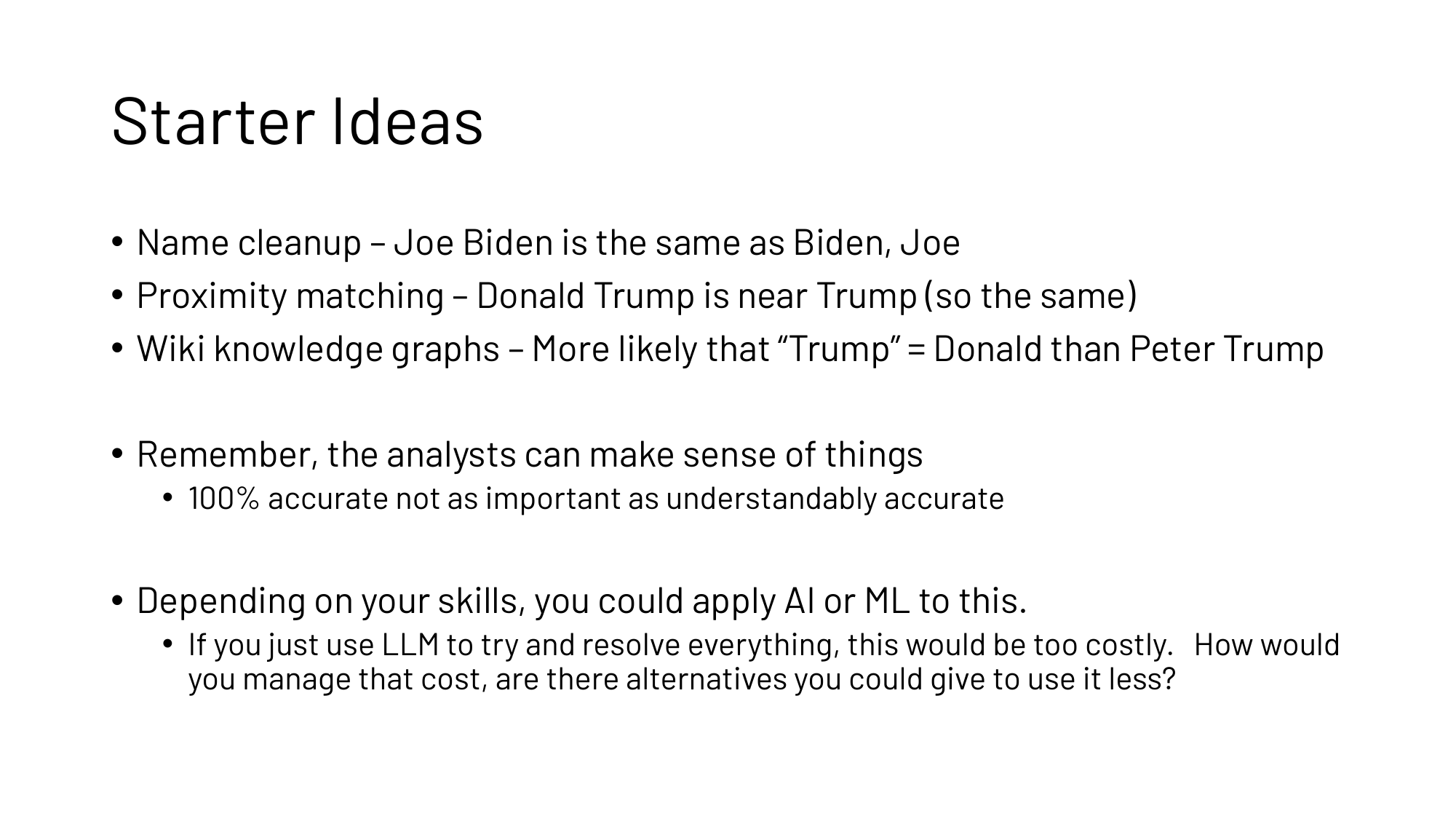

# Starter Ideas
Name cleanup – Joe Biden is the same as Biden, Joe
Proximity matching – Donald Trump is near Trump (so the same)
Wiki knowledge graphs – More likely that “Trump” = Donald than Peter Trump

Remember, the analysts can make sense of things
100% accurate not as important as understandably accurate

Depending on your skills, you could apply AI or ML to this.
If you just use LLM to try and resolve everything, this would be too costly.   How would you manage that cost, are there alternatives you could give to use it less?